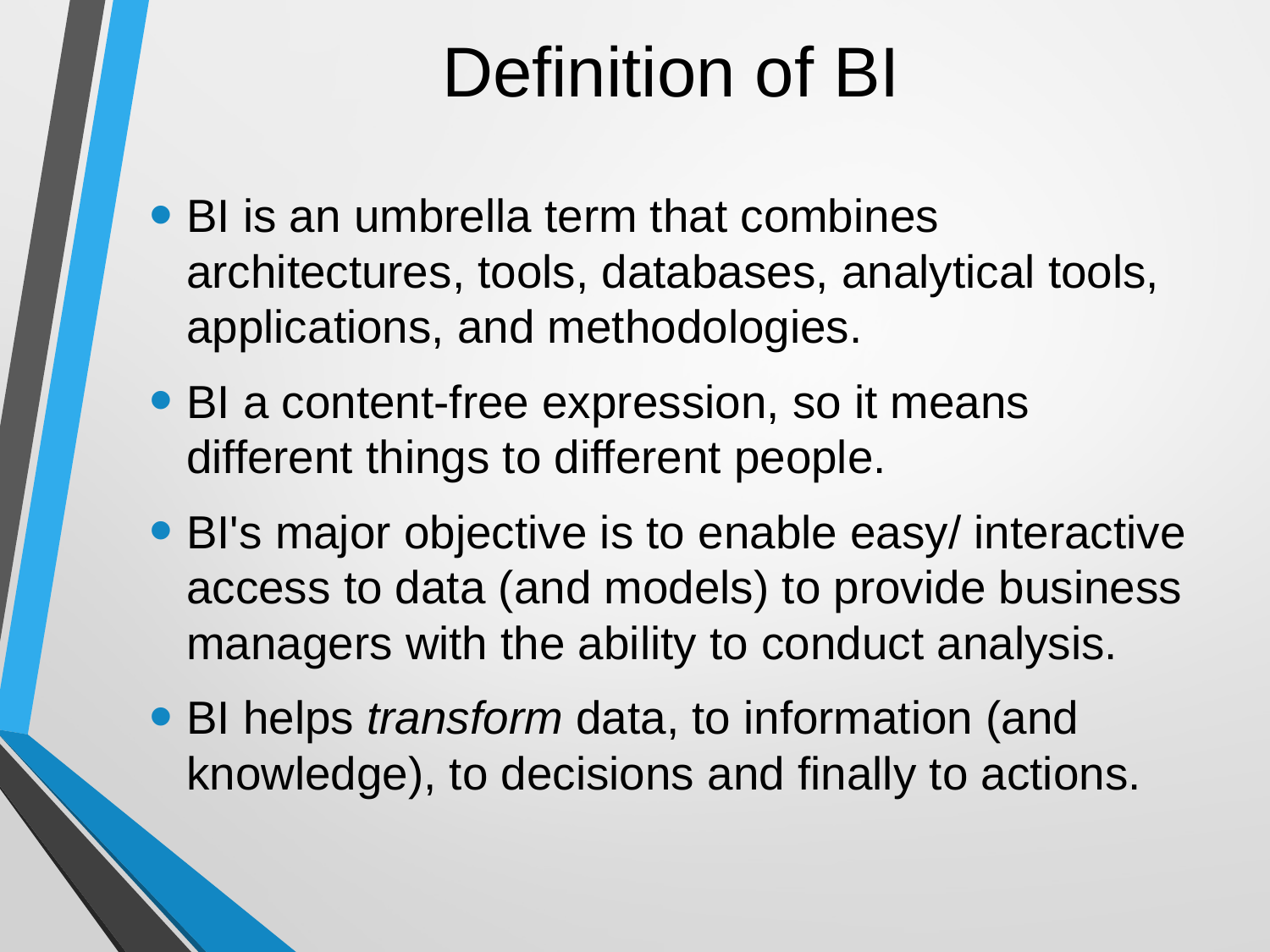

# Definition of BI
BI is an umbrella term that combines architectures, tools, databases, analytical tools, applications, and methodologies.
BI a content-free expression, so it means different things to different people.
BI's major objective is to enable easy/ interactive access to data (and models) to provide business managers with the ability to conduct analysis.
BI helps transform data, to information (and knowledge), to decisions and finally to actions.